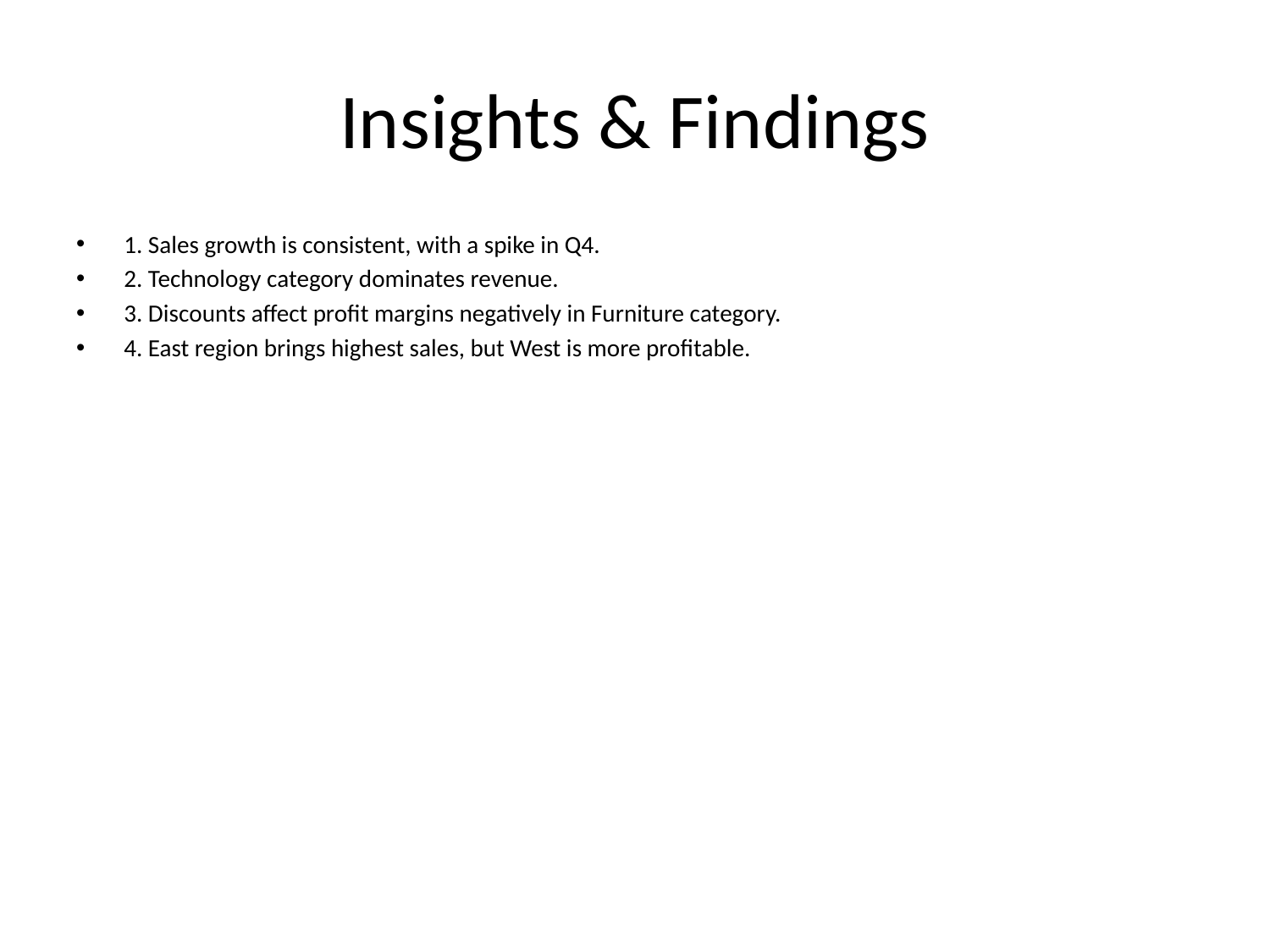

# Insights & Findings
1. Sales growth is consistent, with a spike in Q4.
2. Technology category dominates revenue.
3. Discounts affect profit margins negatively in Furniture category.
4. East region brings highest sales, but West is more profitable.